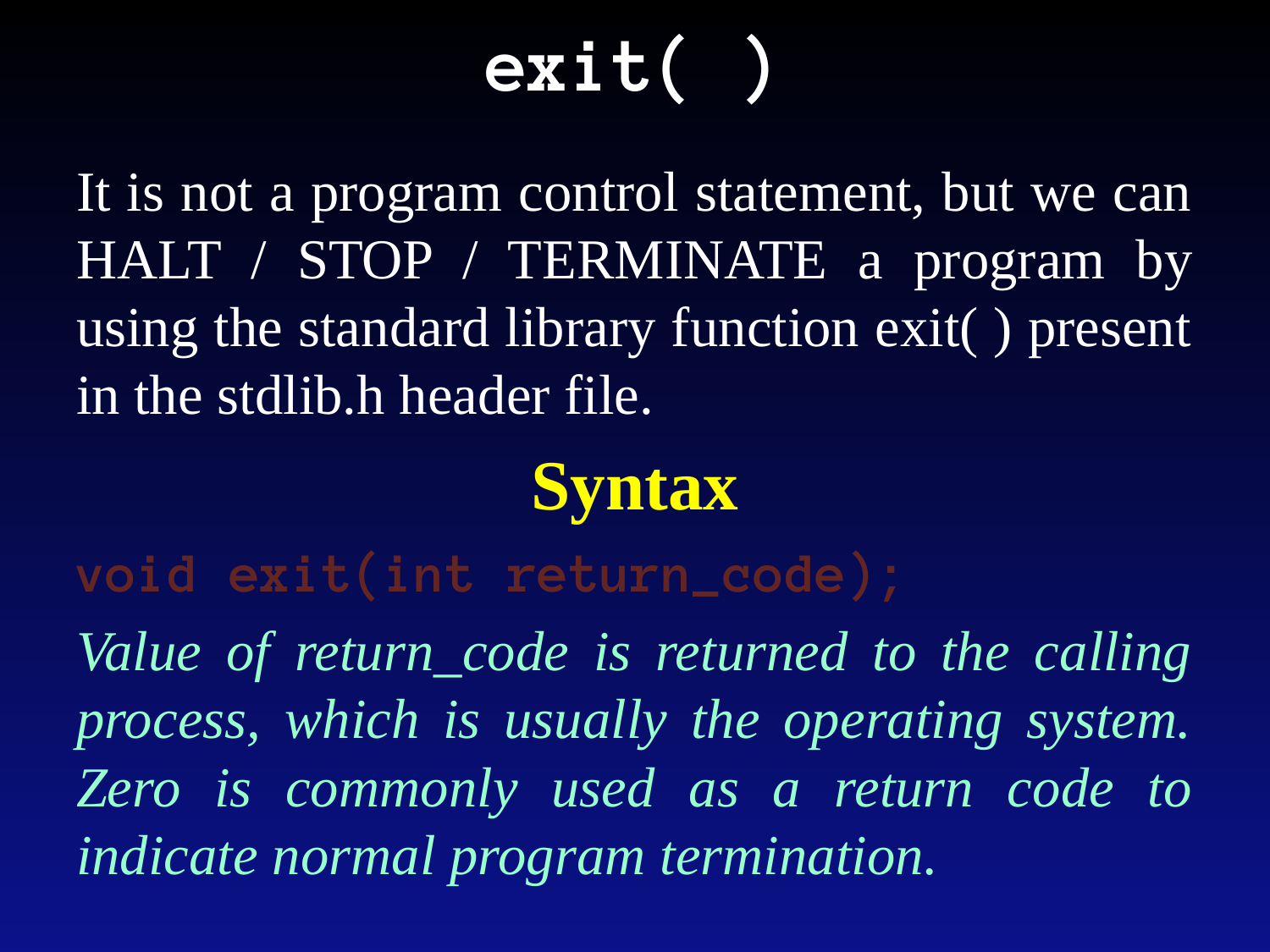

# exit( )
It is not a program control statement, but we can HALT / STOP / TERMINATE a program by using the standard library function exit( ) present in the stdlib.h header file.
Syntax
void exit(int return_code);
Value of return_code is returned to the calling process, which is usually the operating system. Zero is commonly used as a return code to indicate normal program termination.